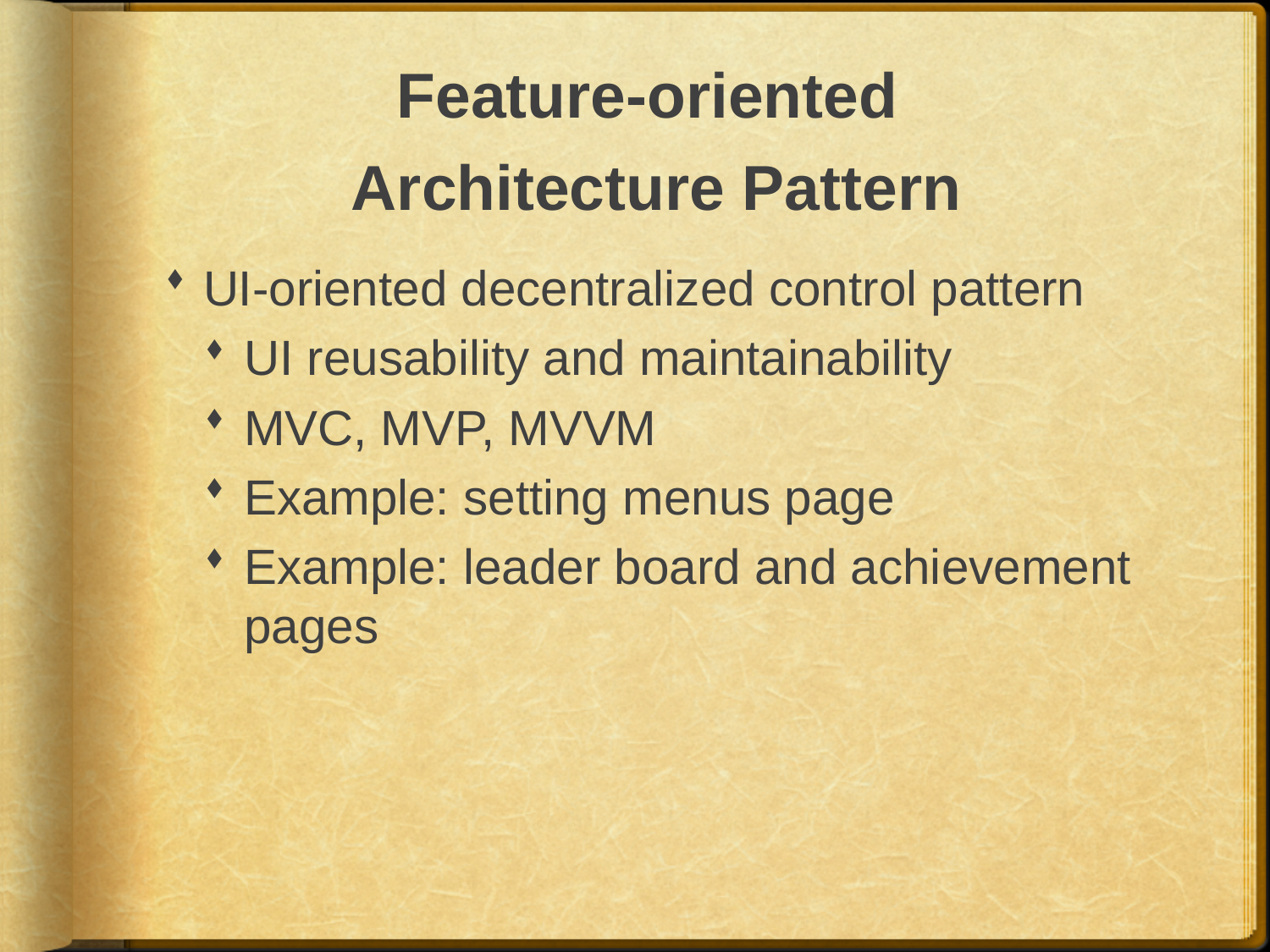

# Feature-oriented Architecture Pattern
UI-oriented decentralized control pattern
UI reusability and maintainability
MVC, MVP, MVVM
Example: setting menus page
Example: leader board and achievement pages